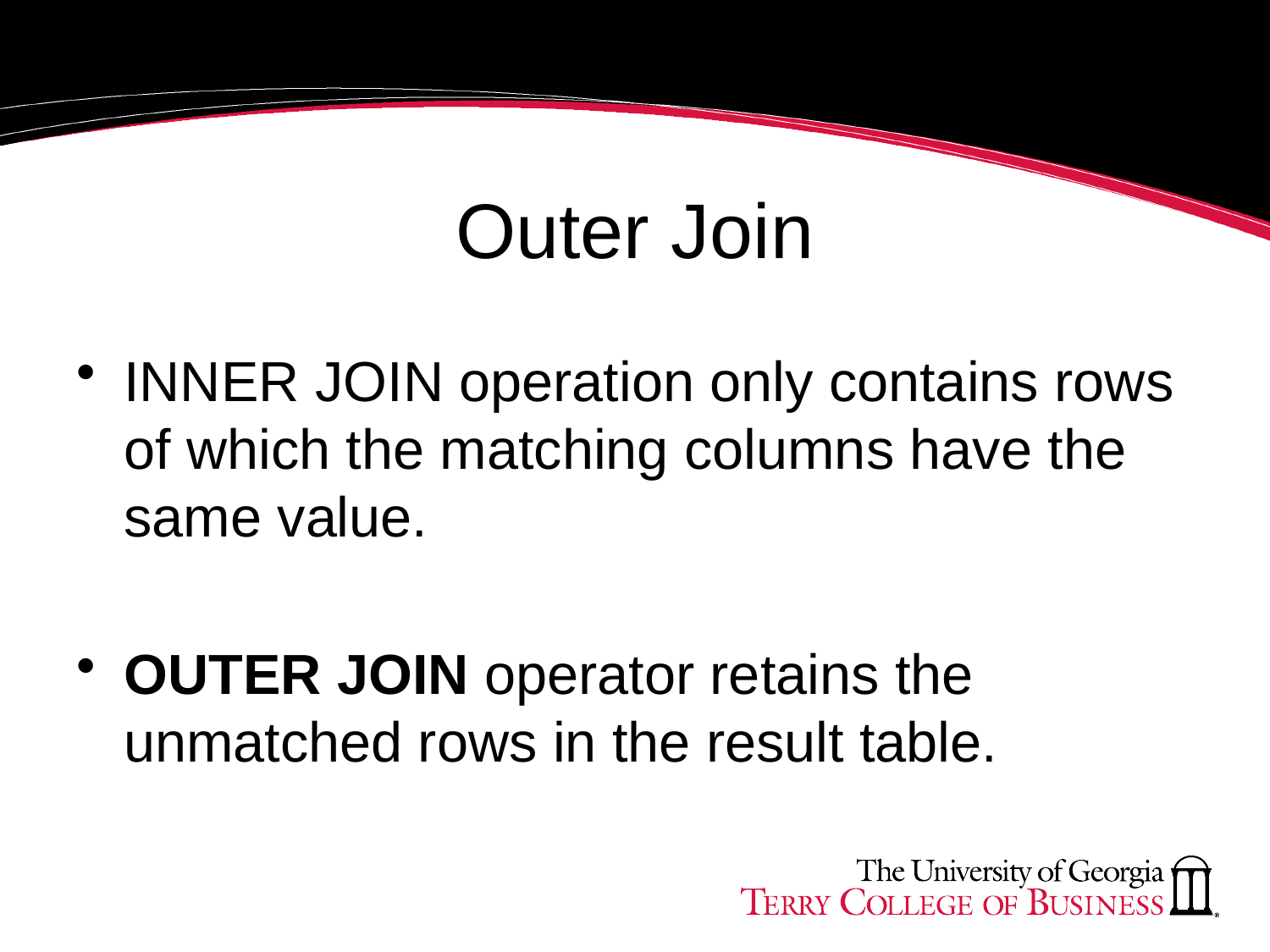

# Outer Join
INNER JOIN operation only contains rows of which the matching columns have the same value.

OUTER JOIN operator retains the unmatched rows in the result table.
26